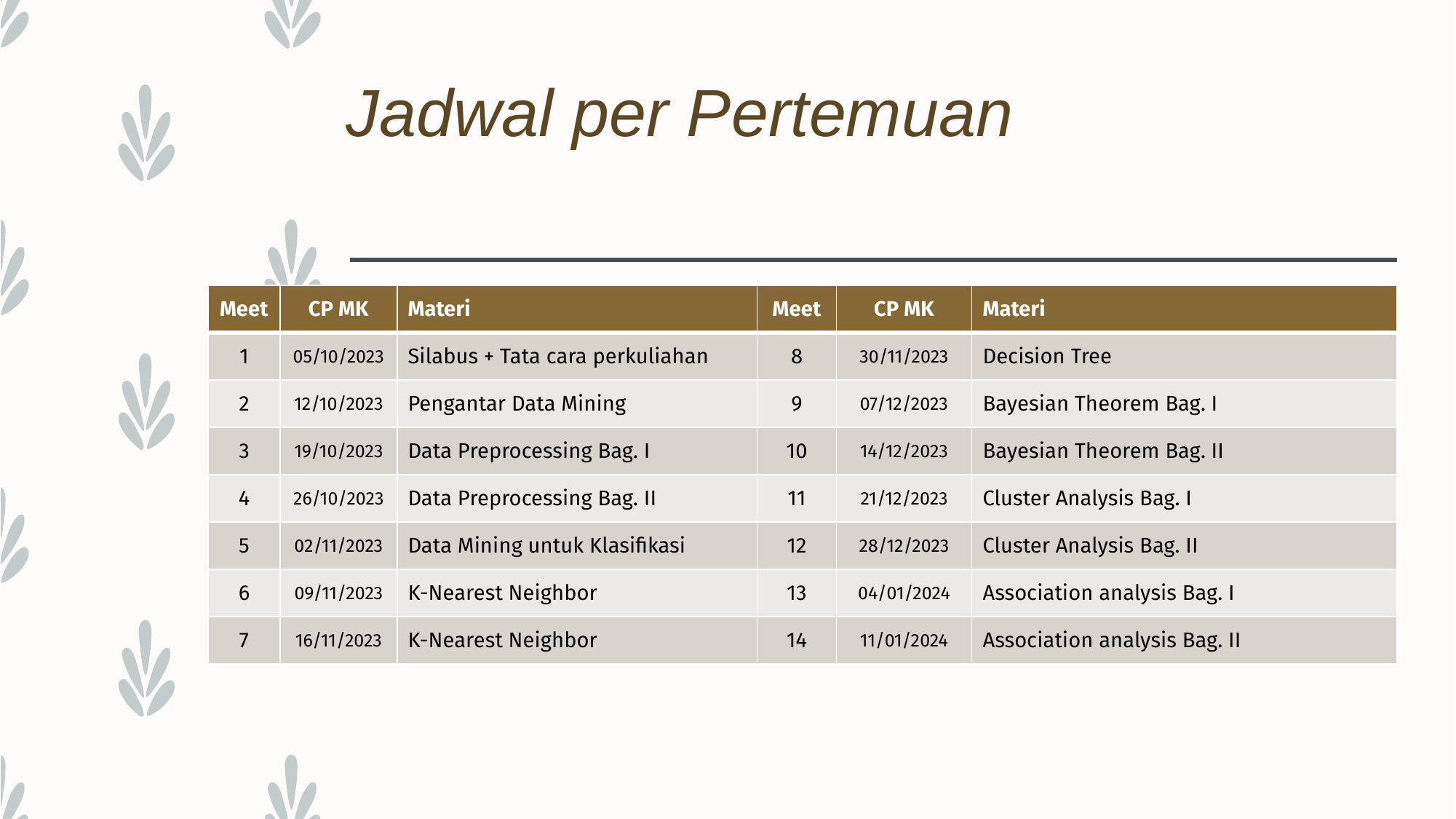

# Jadwal per Pertemuan
| Meet | CP MK | Materi | Meet | CP MK | Materi |
| --- | --- | --- | --- | --- | --- |
| 1 | 05/10/2023 | Silabus + Tata cara perkuliahan | 8 | 30/11/2023 | Decision Tree |
| 2 | 12/10/2023 | Pengantar Data Mining | 9 | 07/12/2023 | Bayesian Theorem Bag. I |
| 3 | 19/10/2023 | Data Preprocessing Bag. I | 10 | 14/12/2023 | Bayesian Theorem Bag. II |
| 4 | 26/10/2023 | Data Preprocessing Bag. II | 11 | 21/12/2023 | Cluster Analysis Bag. I |
| 5 | 02/11/2023 | Data Mining untuk Klasifikasi | 12 | 28/12/2023 | Cluster Analysis Bag. II |
| 6 | 09/11/2023 | K-Nearest Neighbor | 13 | 04/01/2024 | Association analysis Bag. I |
| 7 | 16/11/2023 | K-Nearest Neighbor | 14 | 11/01/2024 | Association analysis Bag. II |